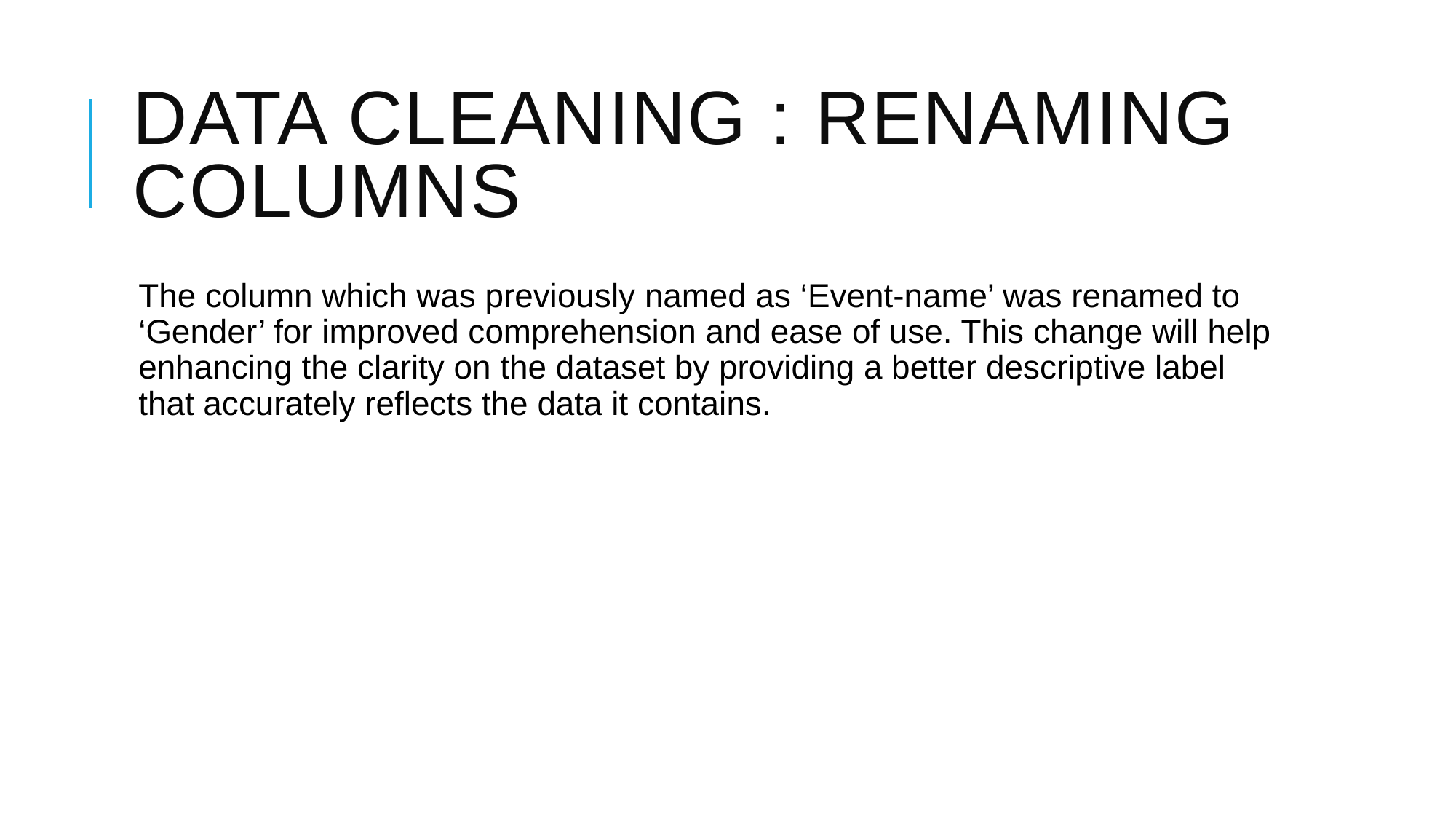

# Data Cleaning : Renaming Columns
The column which was previously named as ‘Event-name’ was renamed to ‘Gender’ for improved comprehension and ease of use. This change will help enhancing the clarity on the dataset by providing a better descriptive label that accurately reflects the data it contains.